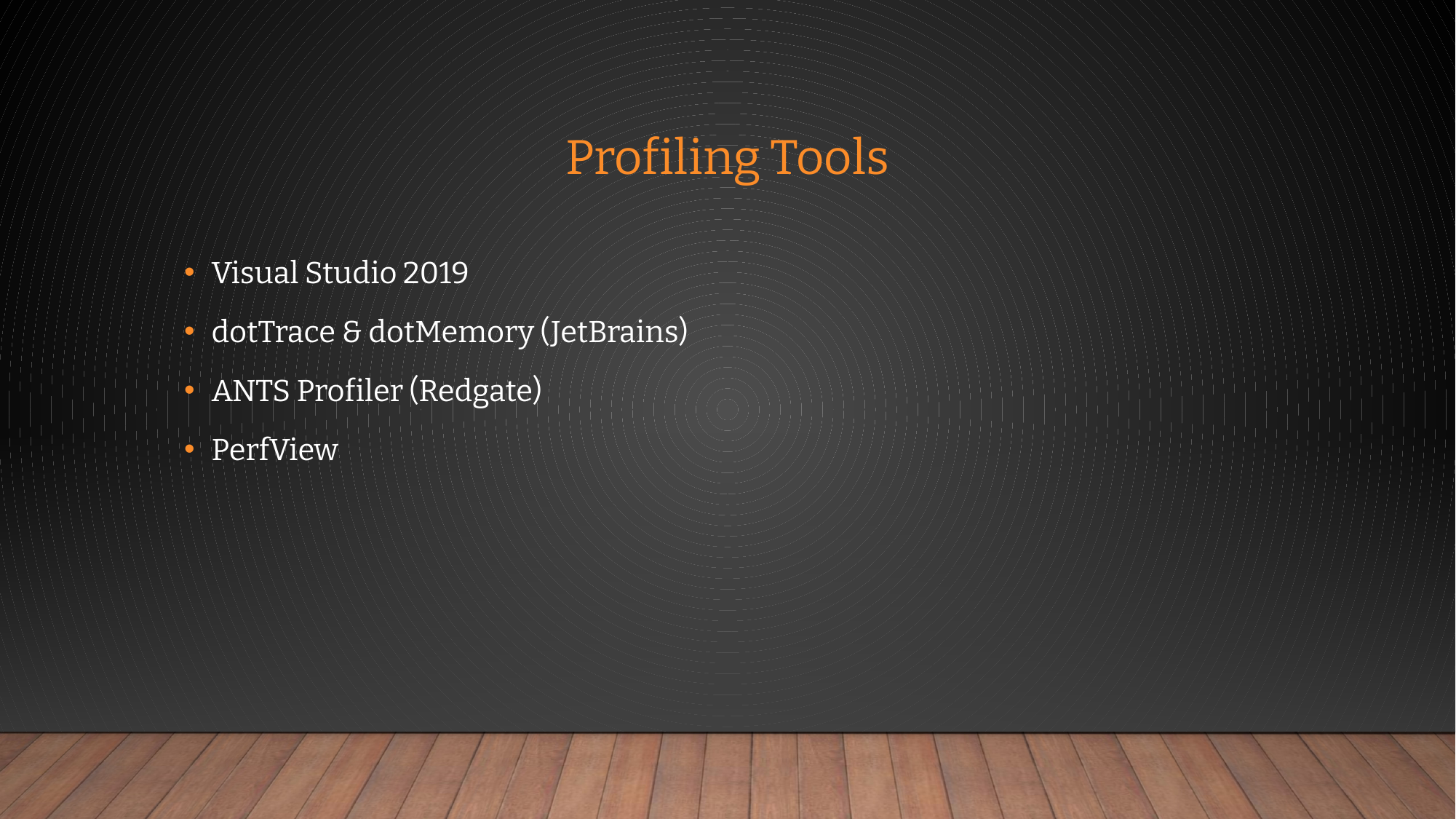

# Profiling Tools
Visual Studio 2019
dotTrace & dotMemory (JetBrains)
ANTS Profiler (Redgate)
PerfView